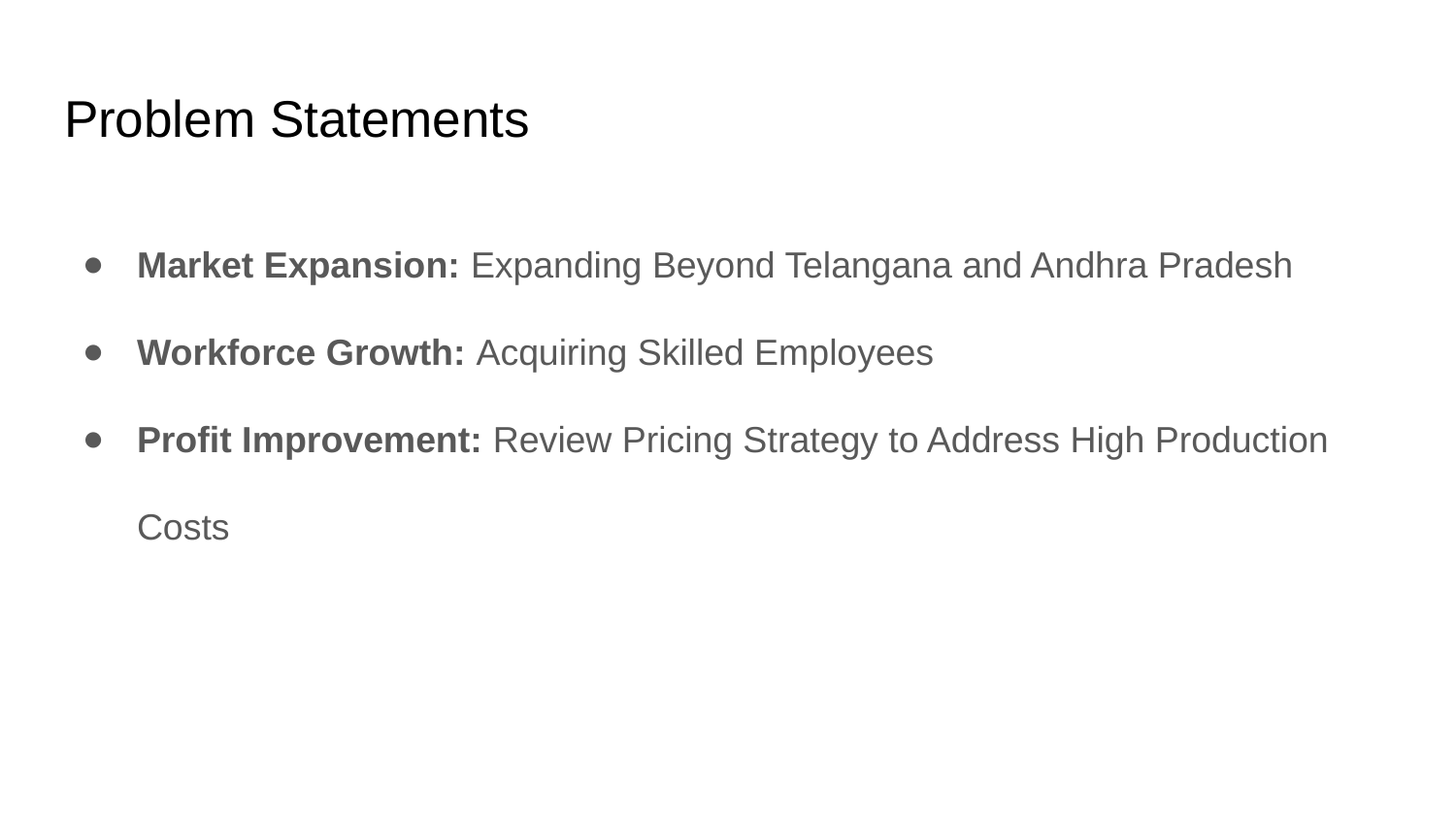

# Problem Statements
Market Expansion: Expanding Beyond Telangana and Andhra Pradesh
Workforce Growth: Acquiring Skilled Employees
Profit Improvement: Review Pricing Strategy to Address High Production Costs